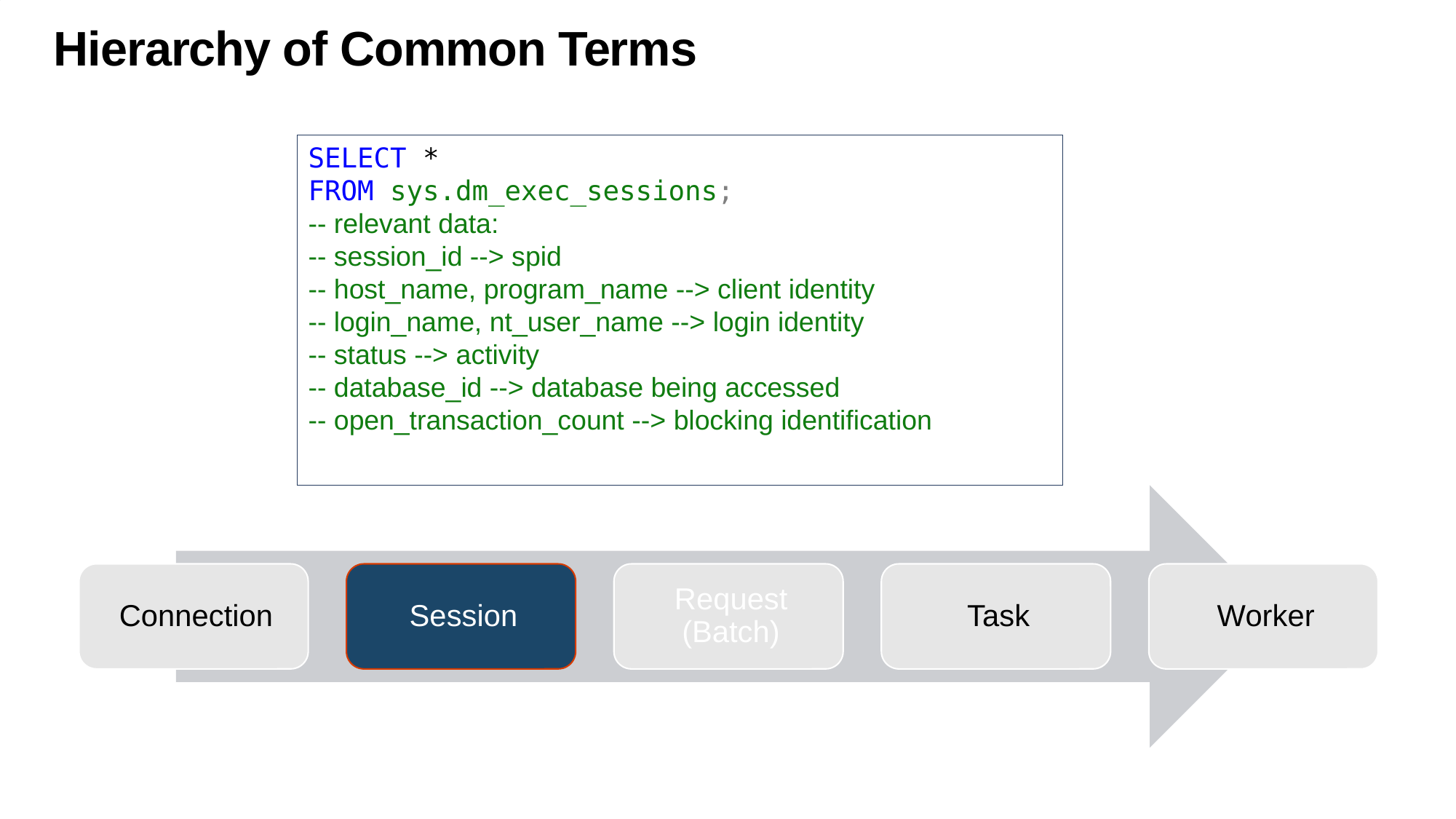

# Hierarchy of Common Terms
SELECT *
FROM sys.dm_exec_sessions;
-- relevant data:
-- session_id --> spid
-- host_name, program_name --> client identity
-- login_name, nt_user_name --> login identity
-- status --> activity
-- database_id --> database being accessed
-- open_transaction_count --> blocking identification

Connection
Session
Request
(Batch)
Task
Worker